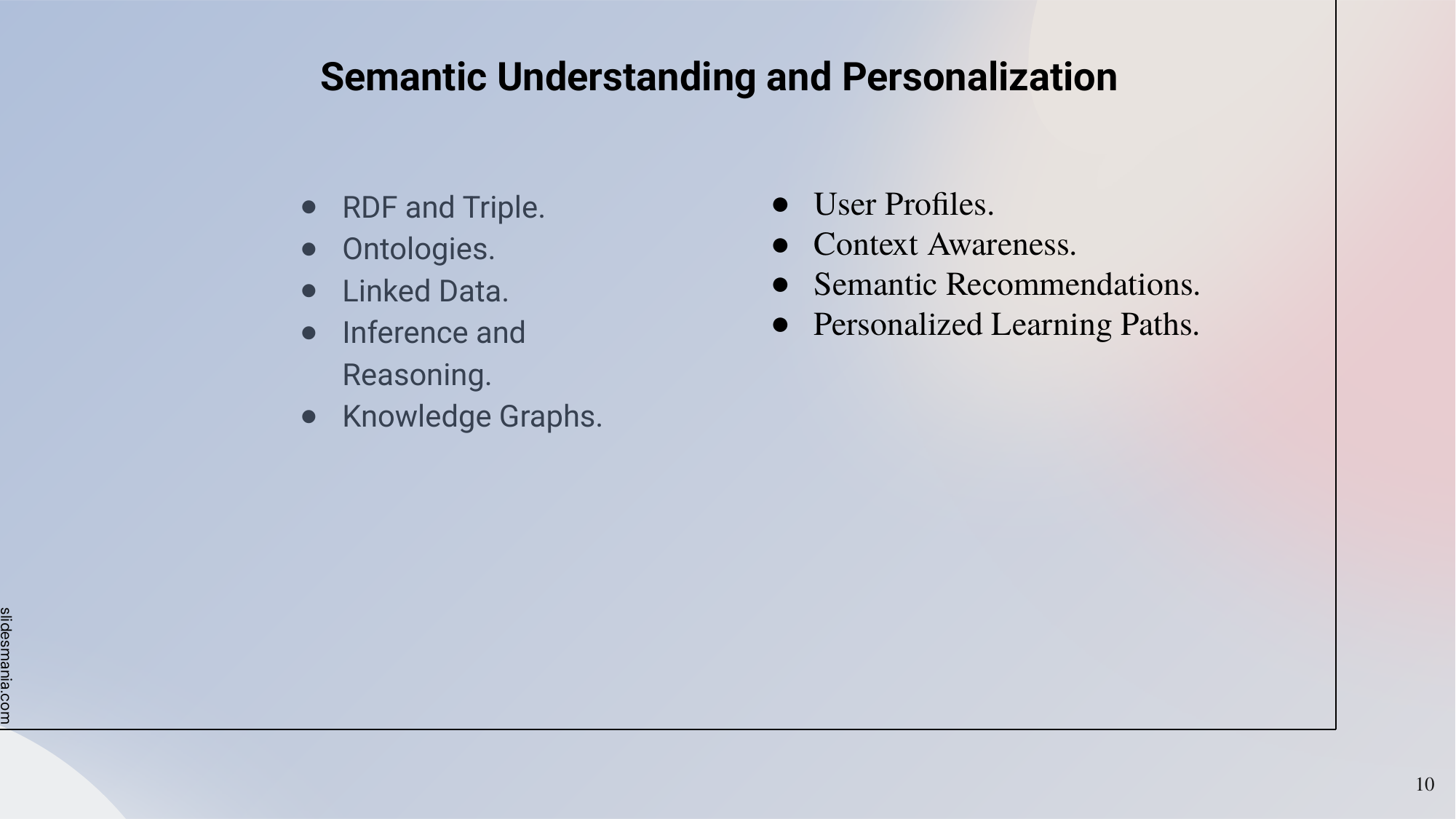

# Semantic Understanding and Personalization

RDF and Triple.
Ontologies.
Linked Data.
Inference and Reasoning.
Knowledge Graphs.

User Profiles.
Context Awareness.
Semantic Recommendations.
Personalized Learning Paths.

10